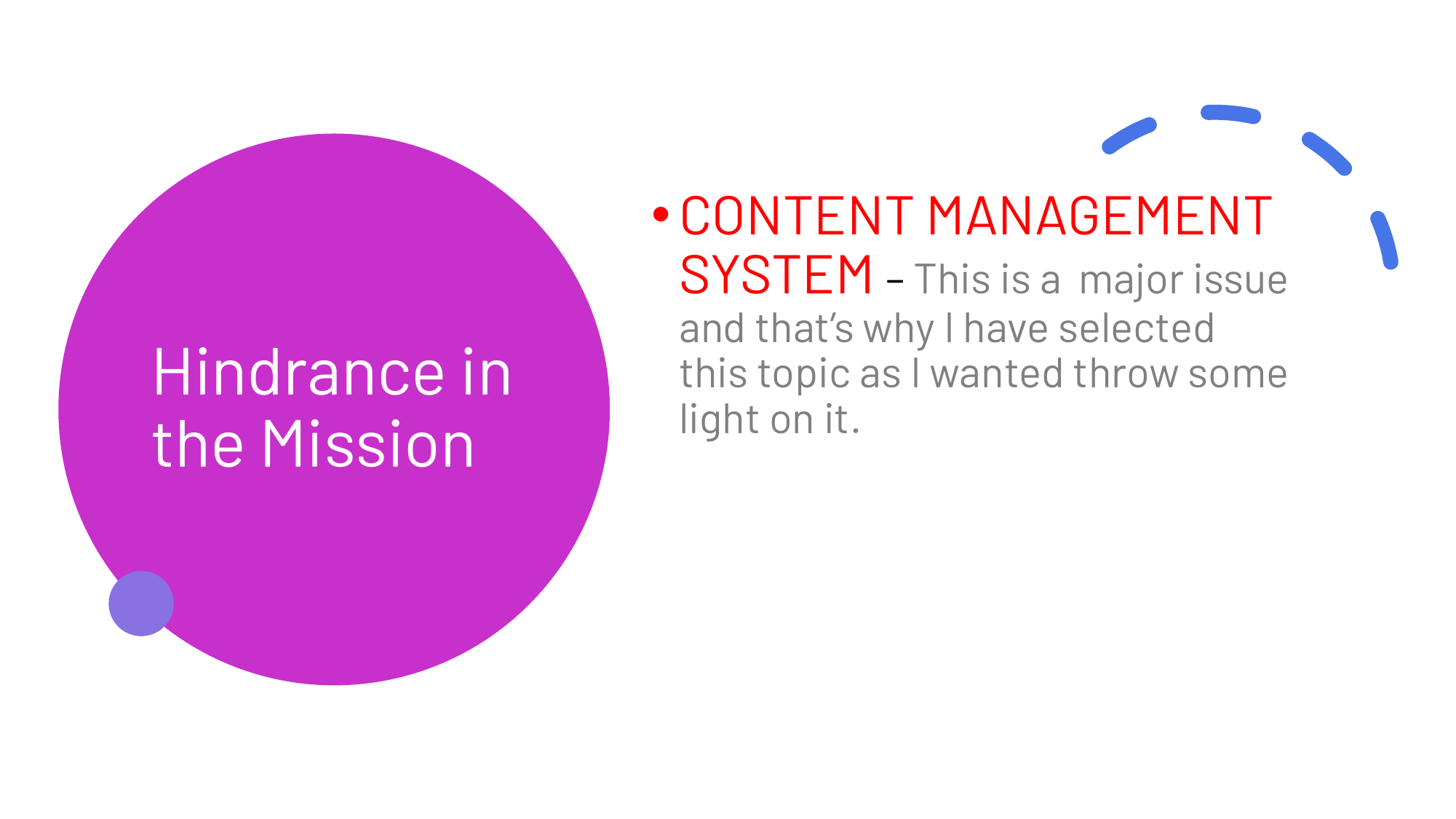

# Hindrance in the Mission
CONTENT MANAGEMENT SYSTEM – This is a  major issue and that’s why I have selected this topic as I wanted throw some light on it.